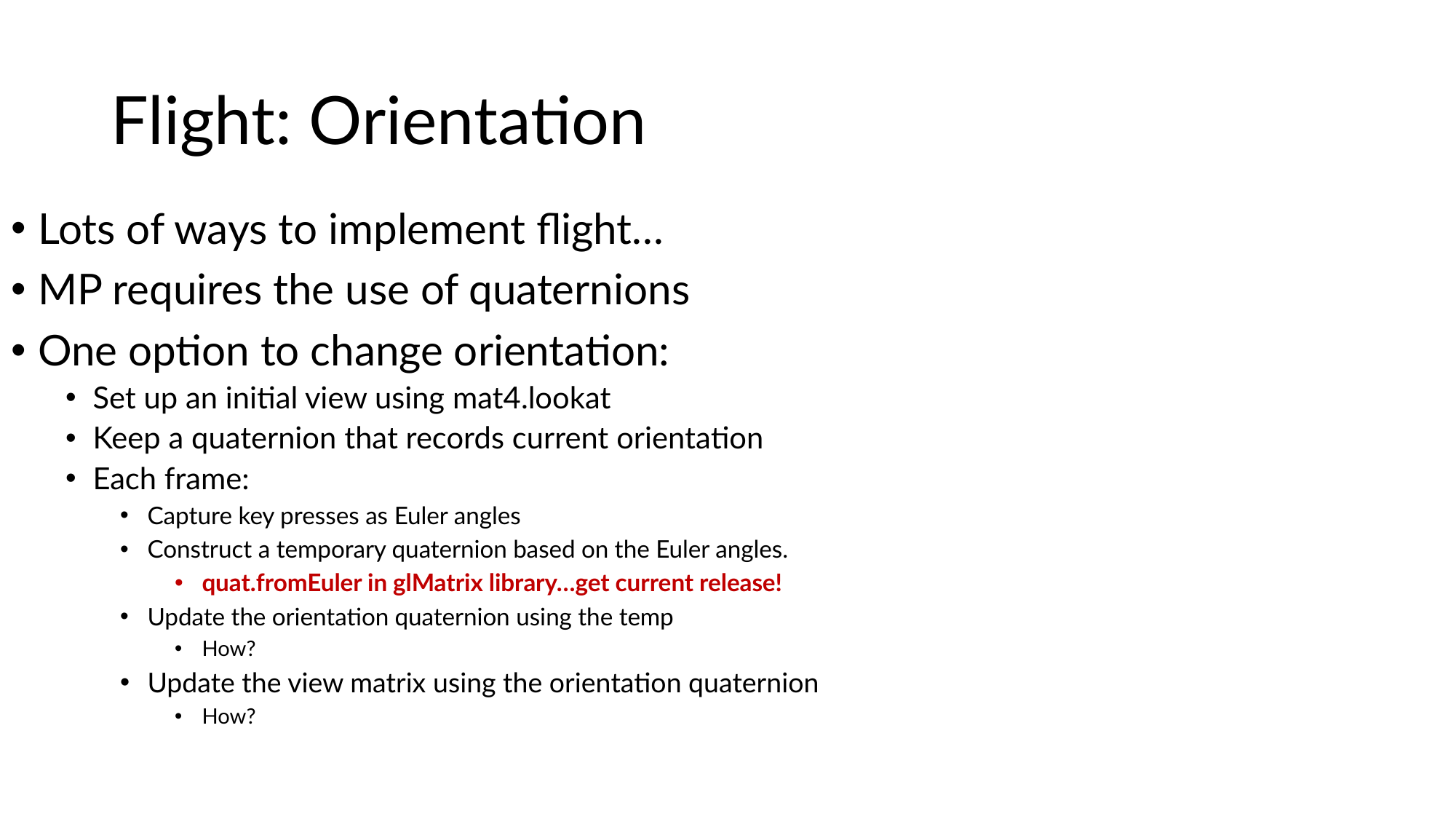

# Flight: Orientation
Lots of ways to implement flight…
MP requires the use of quaternions
One option to change orientation:
Set up an initial view using mat4.lookat
Keep a quaternion that records current orientation
Each frame:
Capture key presses as Euler angles
Construct a temporary quaternion based on the Euler angles.
quat.fromEuler in glMatrix library…get current release!
Update the orientation quaternion using the temp
How?
Update the view matrix using the orientation quaternion
How?